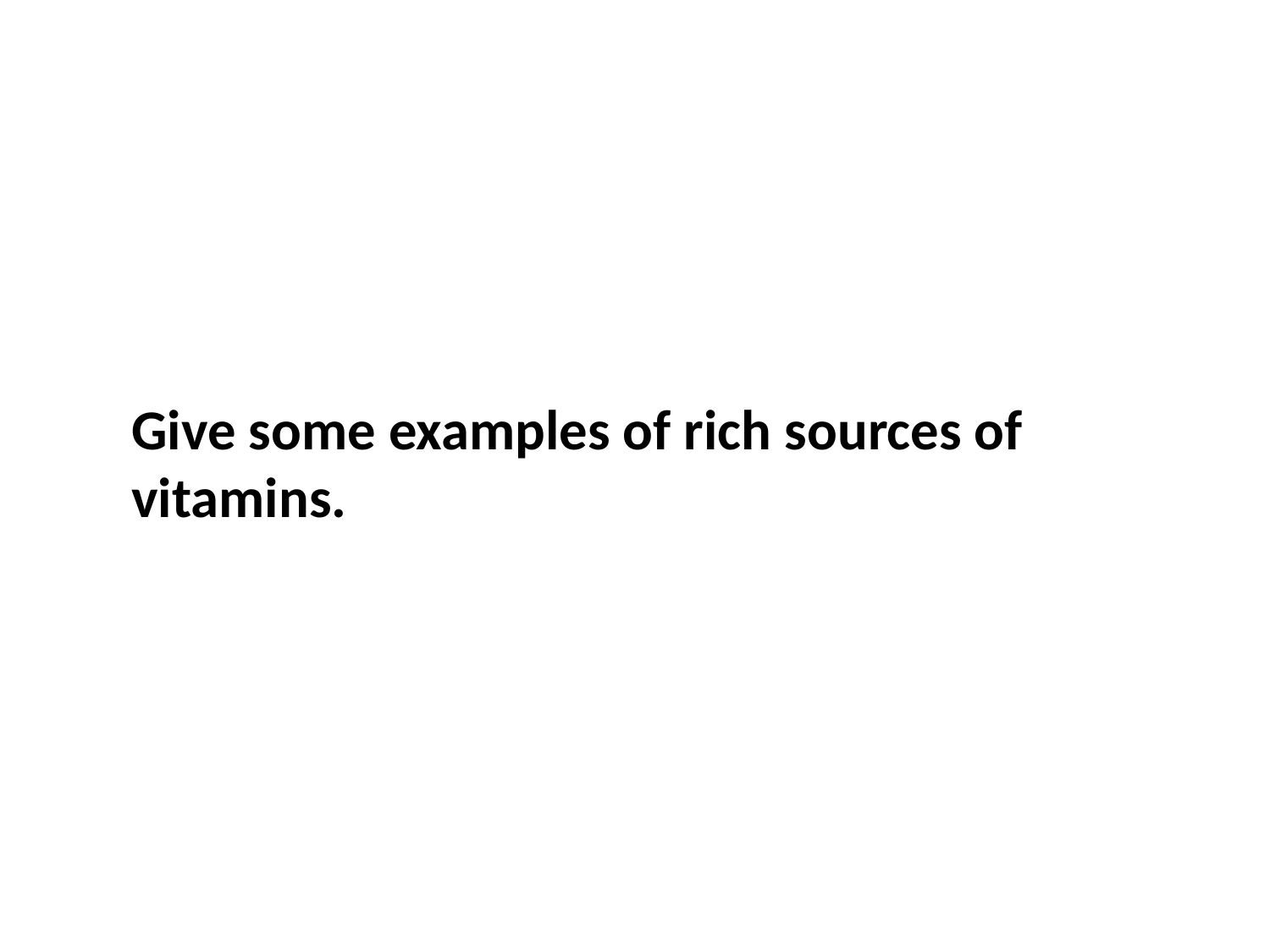

Give some examples of rich sources of vitamins.